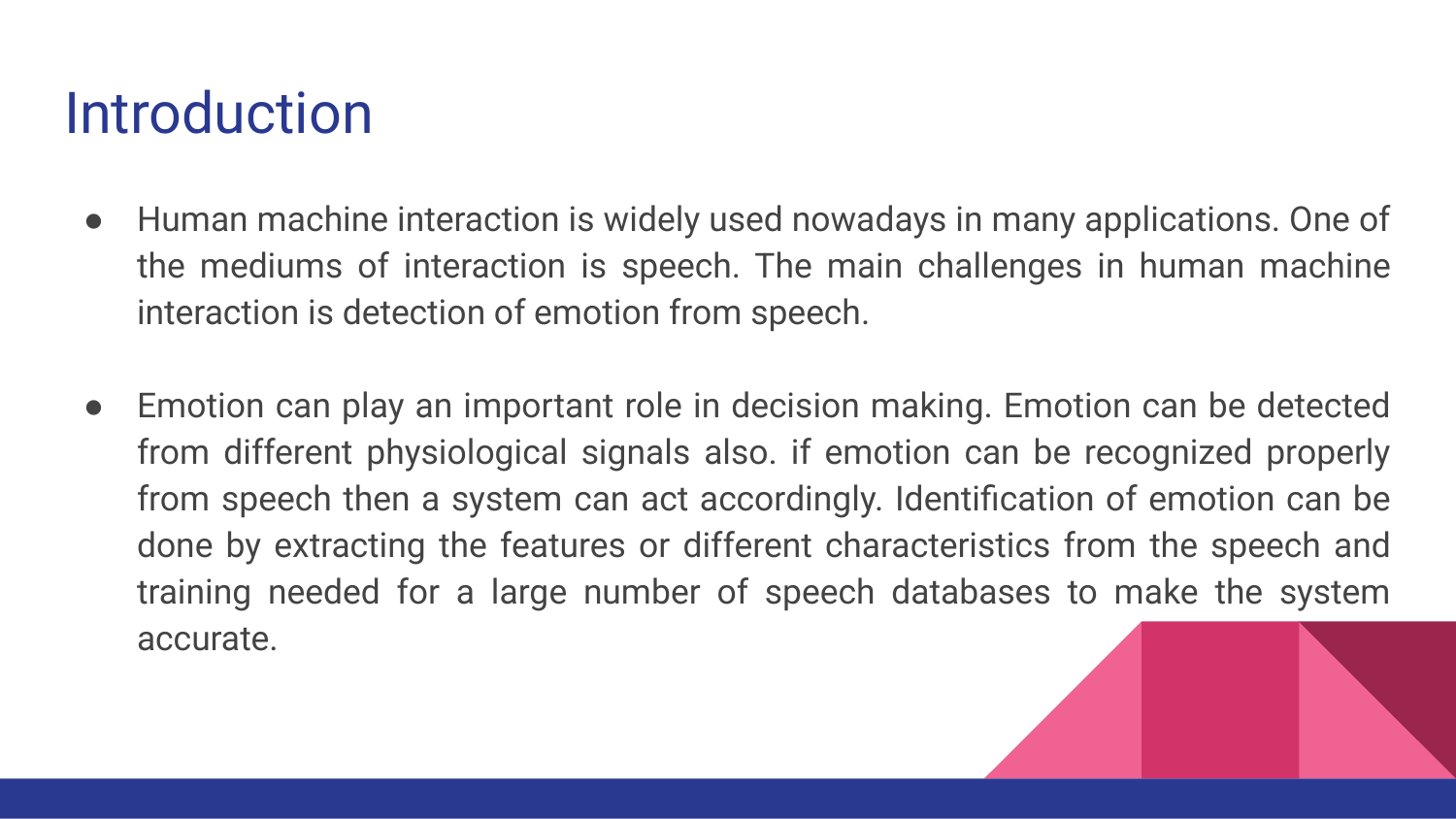

# Introduction
Human machine interaction is widely used nowadays in many applications. One of the mediums of interaction is speech. The main challenges in human machine interaction is detection of emotion from speech.

Emotion can play an important role in decision making. Emotion can be detected from different physiological signals also. if emotion can be recognized properly from speech then a system can act accordingly. Identification of emotion can be done by extracting the features or different characteristics from the speech and training needed for a large number of speech databases to make the system accurate.